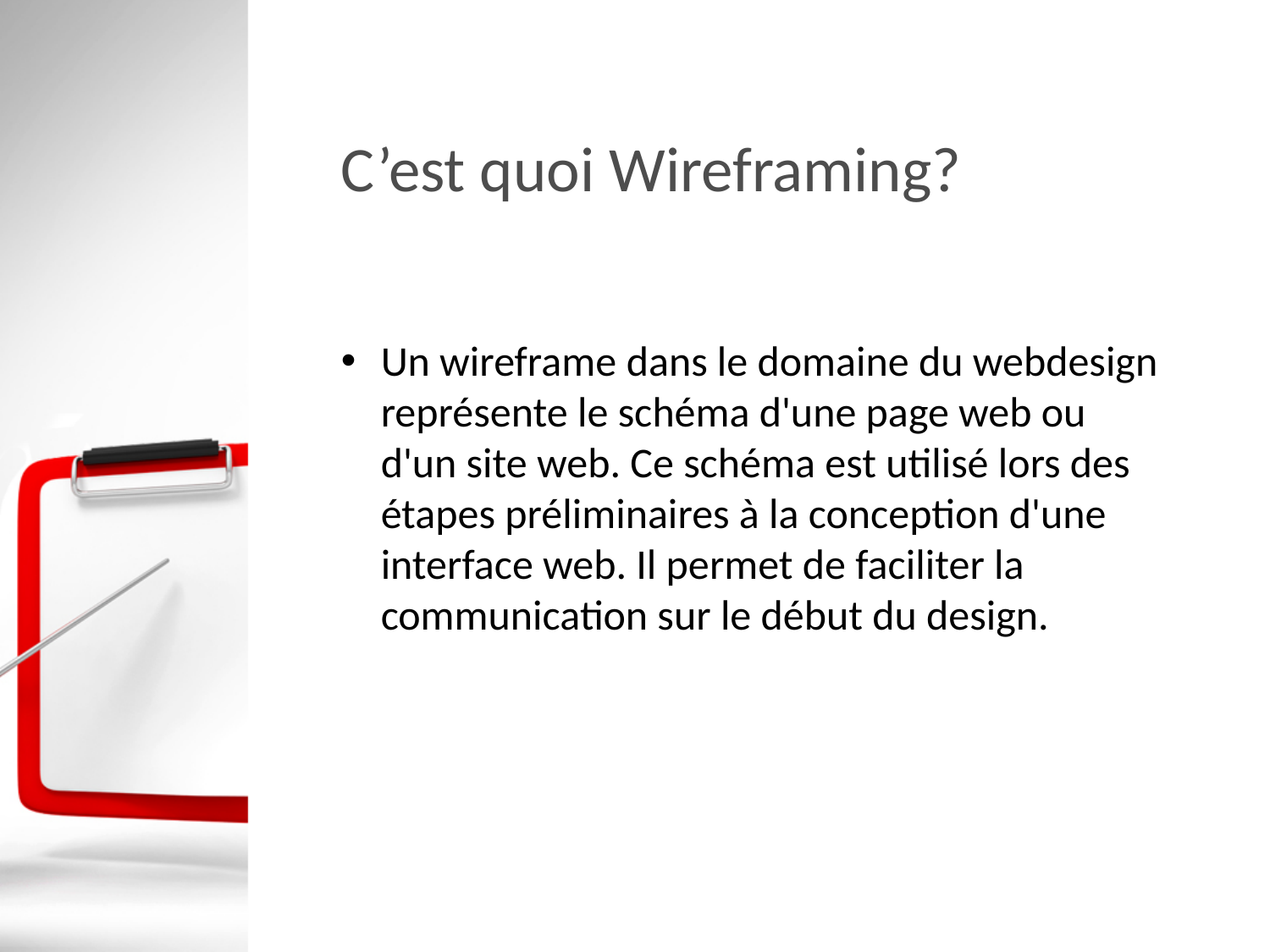

# C’est quoi Wireframing?
Un wireframe dans le domaine du webdesign représente le schéma d'une page web ou d'un site web. Ce schéma est utilisé lors des étapes préliminaires à la conception d'une interface web. Il permet de faciliter la communication sur le début du design.